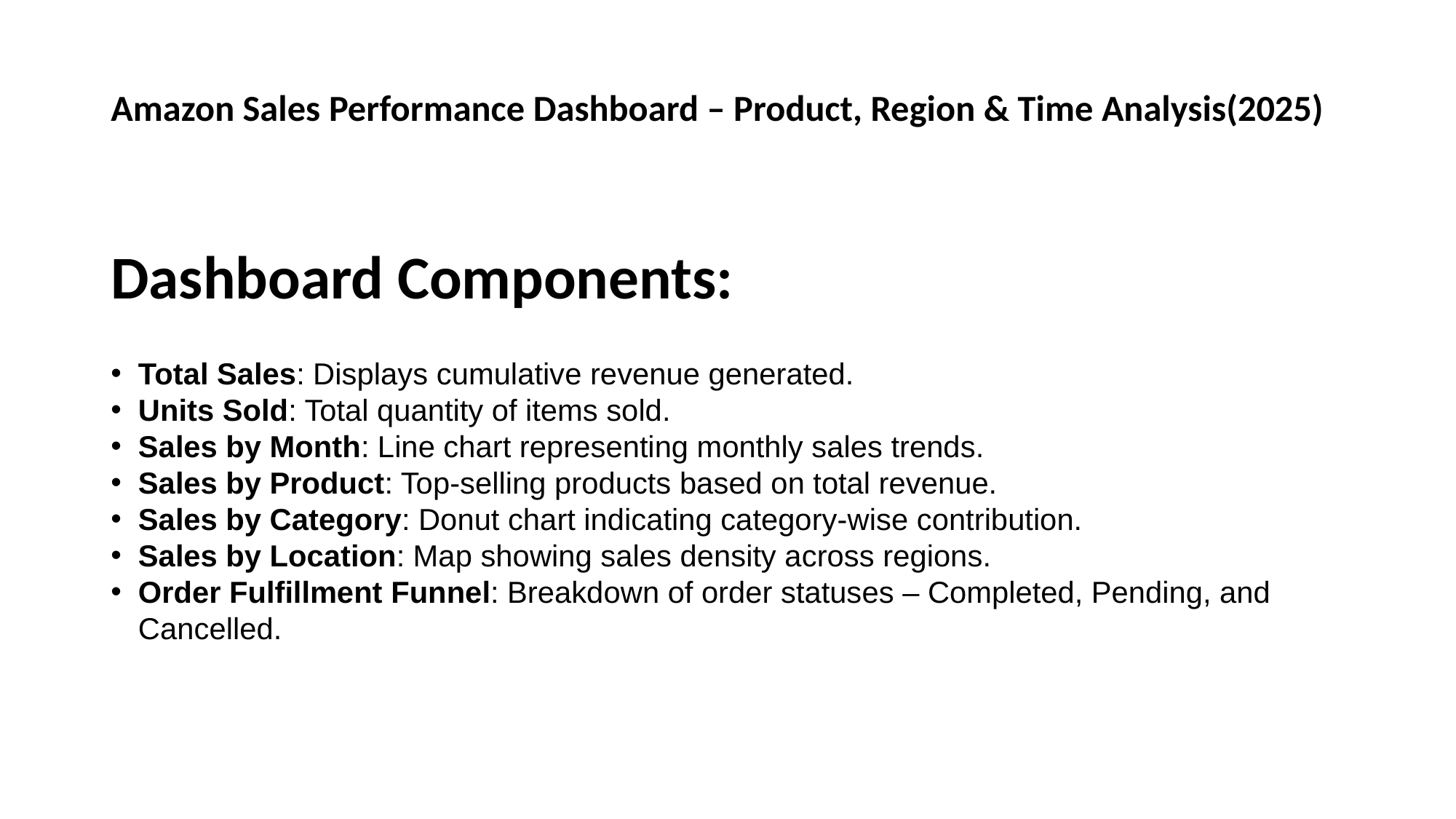

# Amazon Sales Performance Dashboard – Product, Region & Time Analysis(2025)
Dashboard Components:

Total Sales: Displays cumulative revenue generated.
Units Sold: Total quantity of items sold.
Sales by Month: Line chart representing monthly sales trends.
Sales by Product: Top-selling products based on total revenue.
Sales by Category: Donut chart indicating category-wise contribution.
Sales by Location: Map showing sales density across regions.
Order Fulfillment Funnel: Breakdown of order statuses – Completed, Pending, and Cancelled.